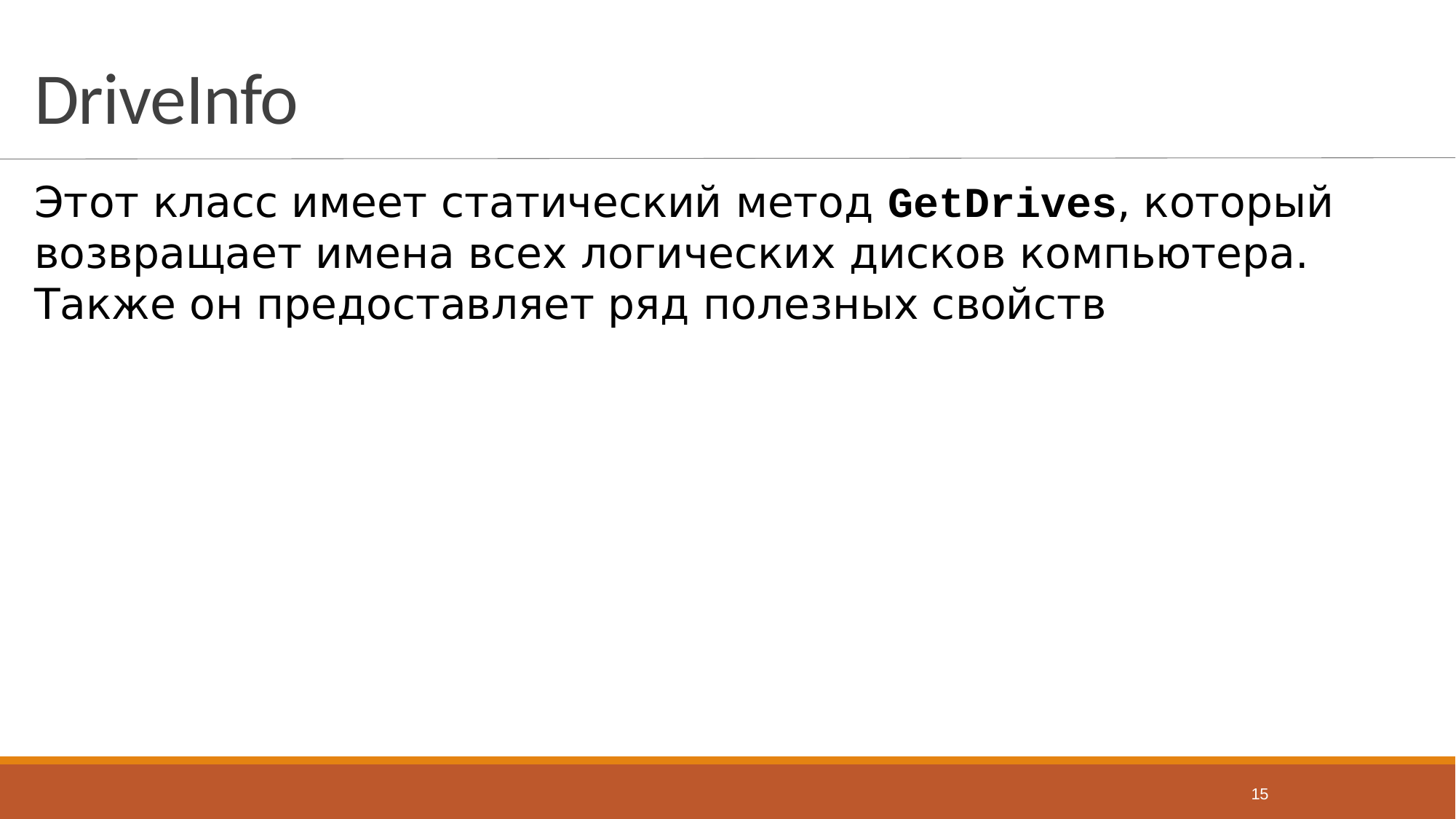

# DriveInfo
Этот класс имеет статический метод GetDrives, который возвращает имена всех логических дисков компьютера. Также он предоставляет ряд полезных свойств

15